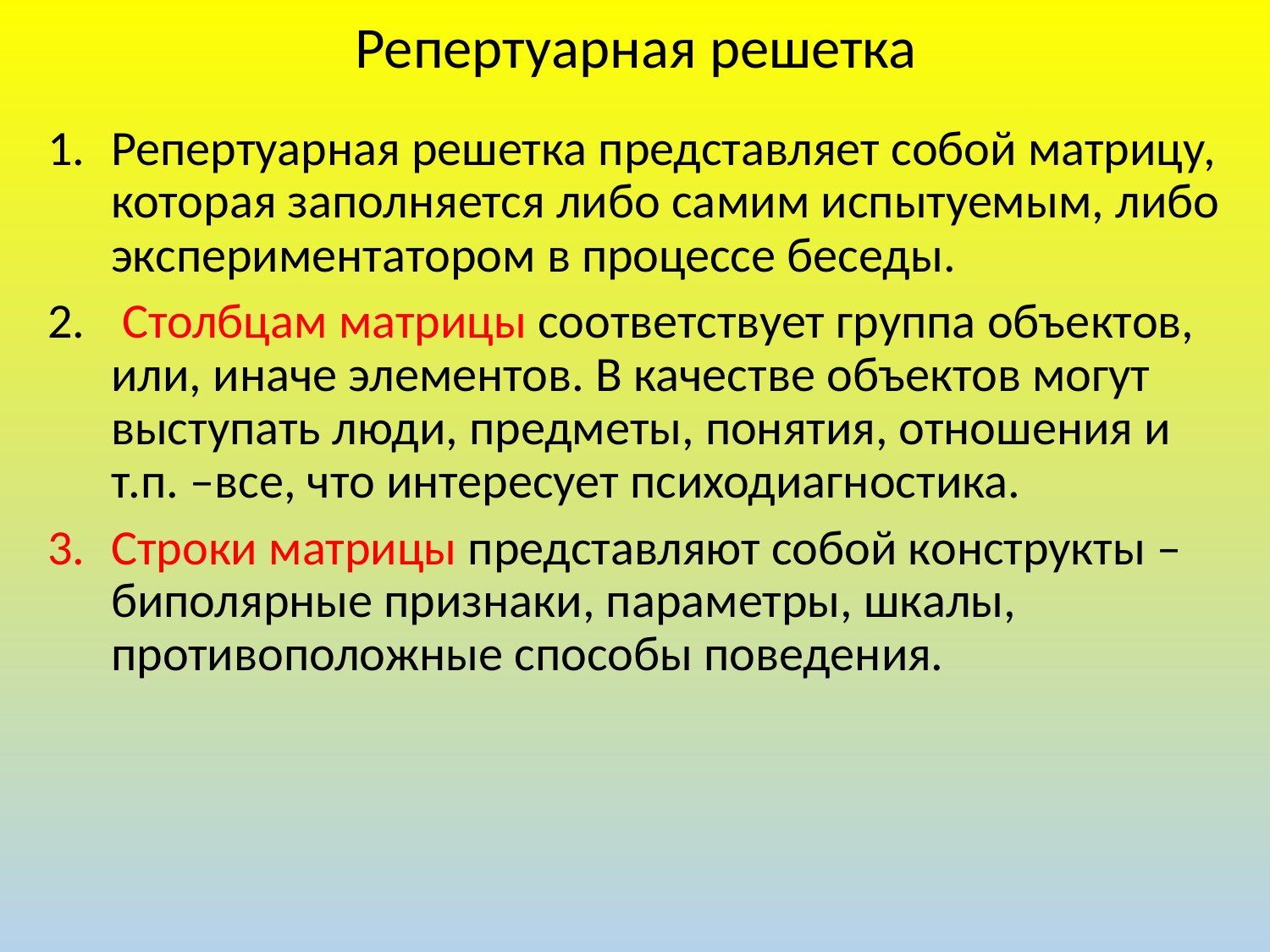

# Репертуарная решетка
Репертуарная решетка представляет собой матрицу, которая заполняется либо самим испытуемым, либо экспериментатором в процессе беседы.
 Столбцам матрицы соответствует группа объектов, или, иначе элементов. В качестве объектов могут выступать люди, предметы, понятия, отношения и т.п. –все, что интересует психодиагностика.
Строки матрицы представляют собой конструкты – биполярные признаки, параметры, шкалы, противоположные способы поведения.